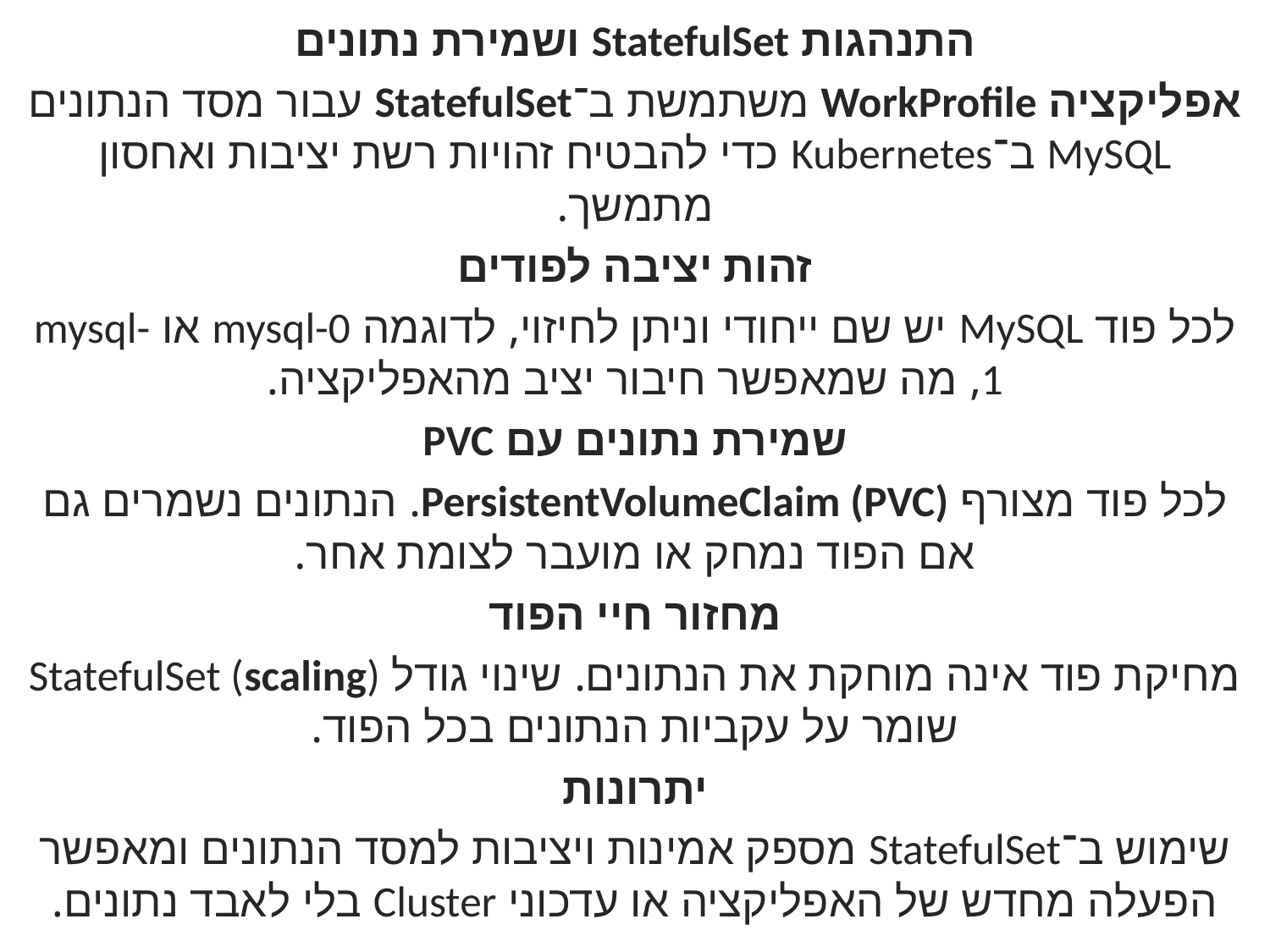

התנהגות StatefulSet ושמירת נתונים
אפליקציה WorkProfile משתמשת ב־StatefulSet עבור מסד הנתונים MySQL ב־Kubernetes כדי להבטיח זהויות רשת יציבות ואחסון מתמשך.
זהות יציבה לפודים
לכל פוד MySQL יש שם ייחודי וניתן לחיזוי, לדוגמה mysql-0 או mysql-1, מה שמאפשר חיבור יציב מהאפליקציה.
שמירת נתונים עם PVC
לכל פוד מצורף PersistentVolumeClaim (PVC). הנתונים נשמרים גם אם הפוד נמחק או מועבר לצומת אחר.
מחזור חיי הפוד
מחיקת פוד אינה מוחקת את הנתונים. שינוי גודל StatefulSet (scaling) שומר על עקביות הנתונים בכל הפוד.
יתרונות
שימוש ב־StatefulSet מספק אמינות ויציבות למסד הנתונים ומאפשר הפעלה מחדש של האפליקציה או עדכוני Cluster בלי לאבד נתונים.